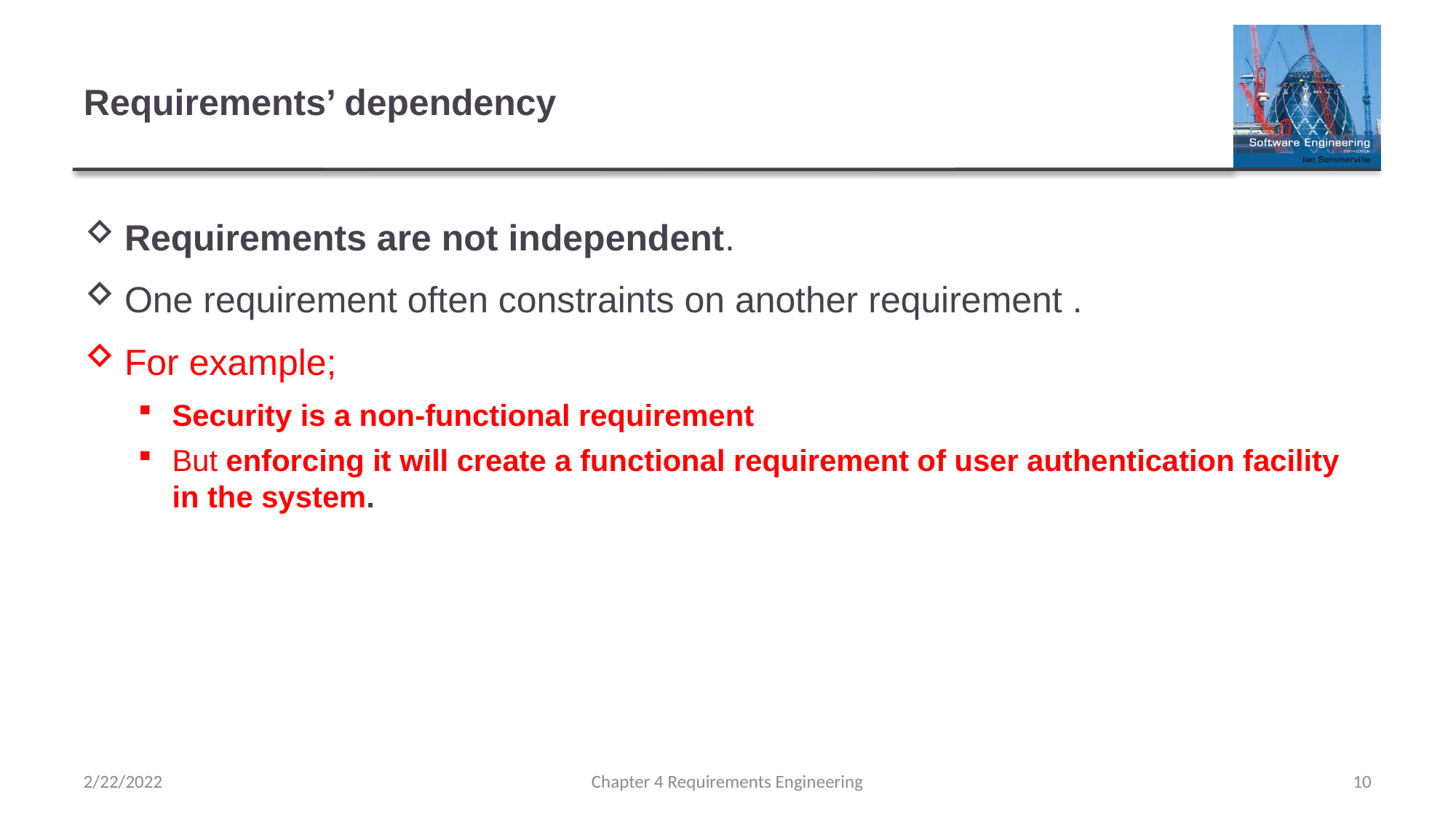

# Requirements’ dependency
Requirements are not independent.
One requirement often constraints on another requirement .
For example;
Security is a non-functional requirement
But enforcing it will create a functional requirement of user authentication facility in the system.

2/22/2022
Chapter 4 Requirements Engineering
10